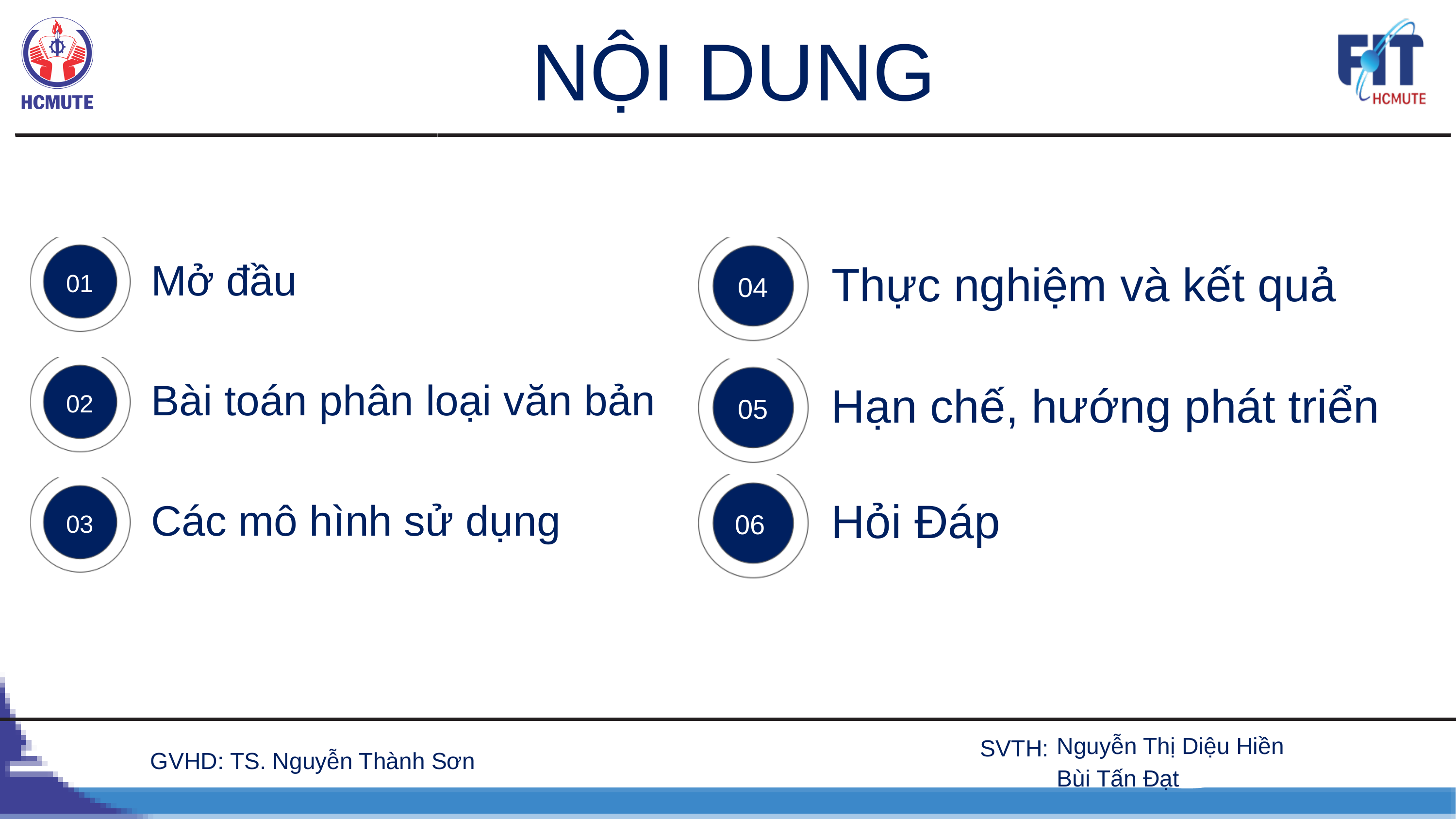

NỘI DUNG

Mở đầu
Thực nghiệm và kết quả
01
04
03

Bài toán phân loại văn bản
Hạn chế, hướng phát triển
02
05

Hỏi Đáp
Các mô hình sử dụng
06
03

04

 Nguyễn Thị Diệu Hiền
 Bùi Tấn Đạt
SVTH:

GVHD: TS. Nguyễn Thành Sơn